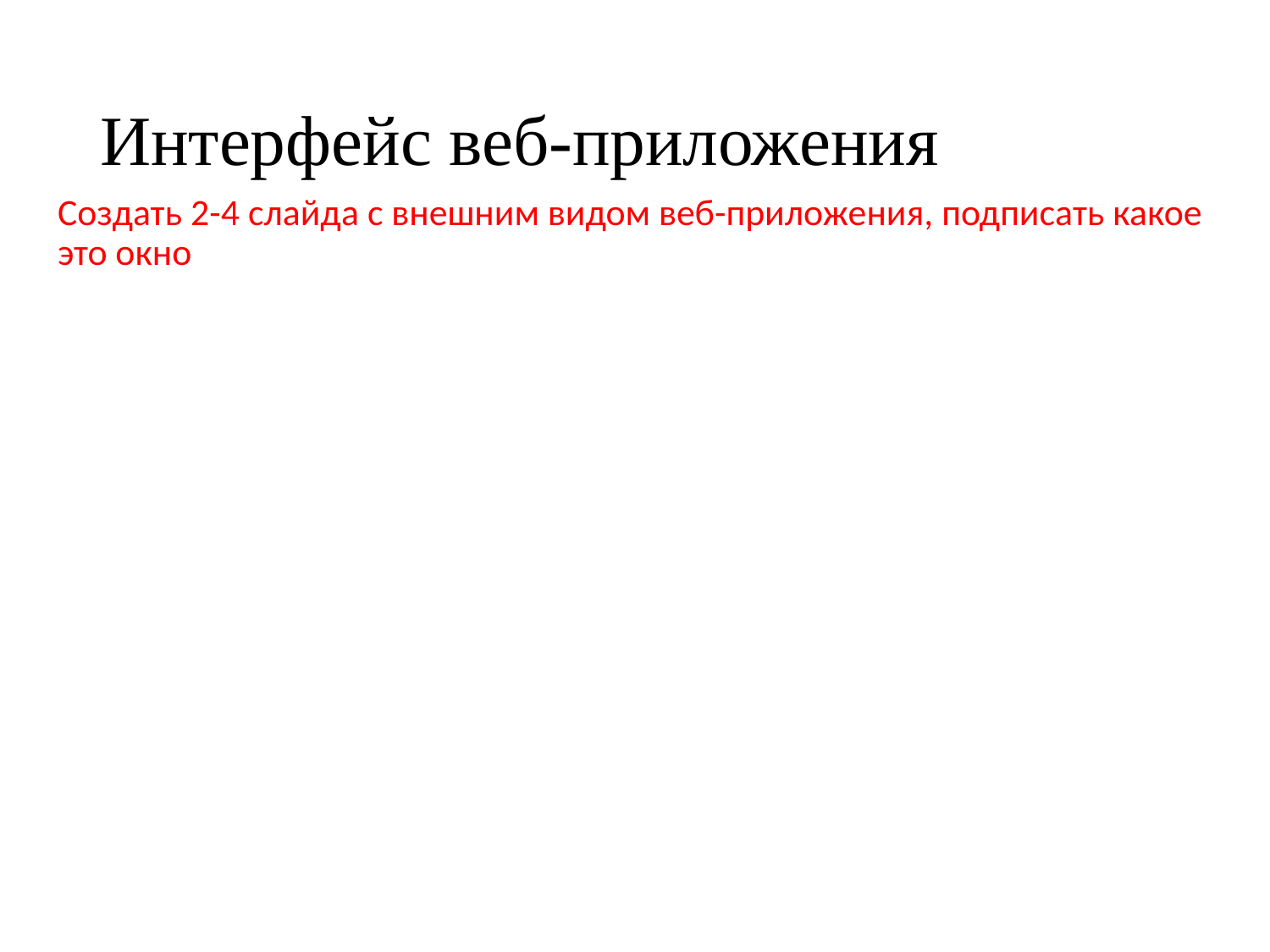

# Интерфейс веб-приложения
Создать 2-4 слайда с внешним видом веб-приложения, подписать какое это окно